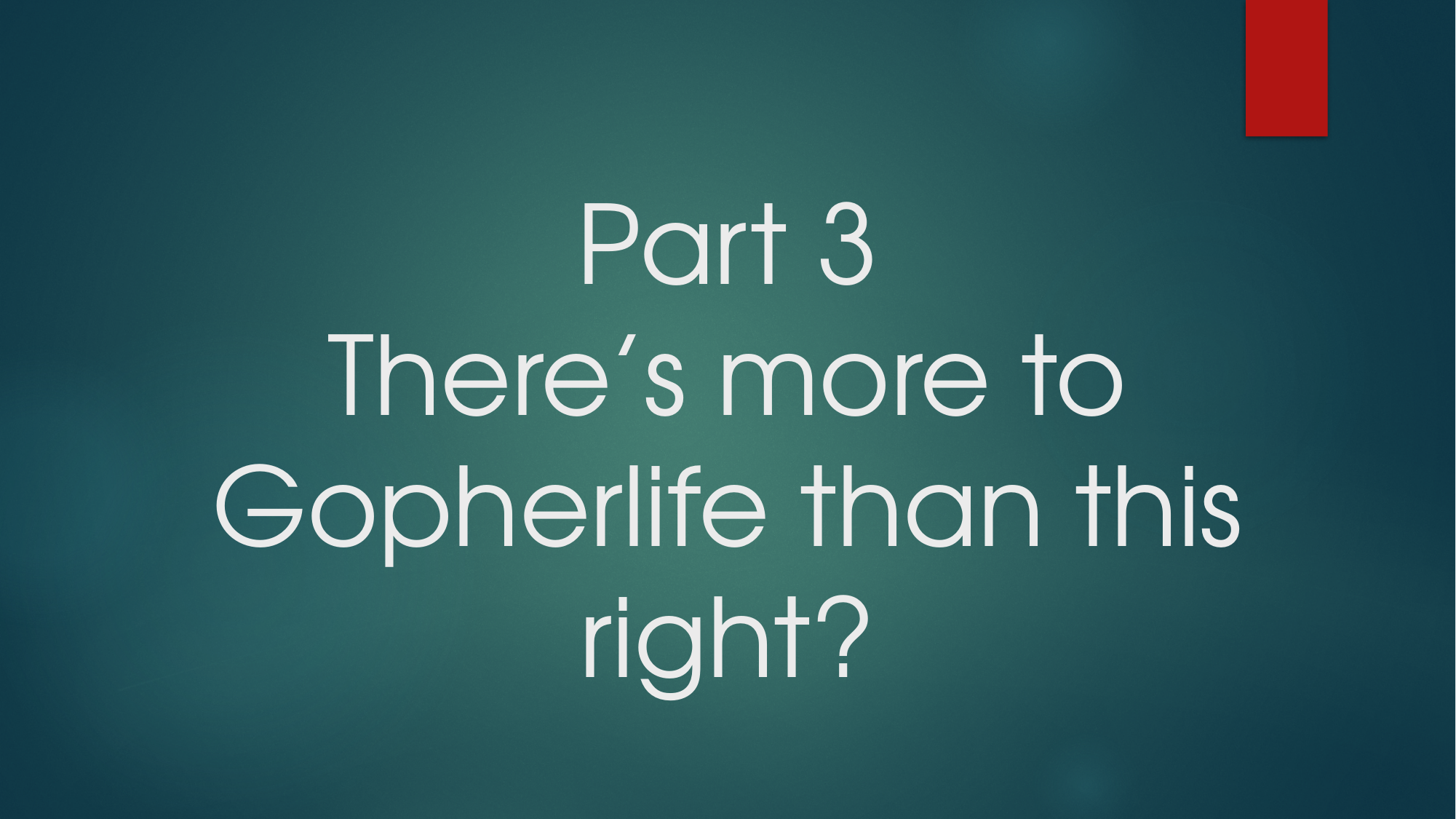

Part 3
There’s more to Gopherlife than this right?